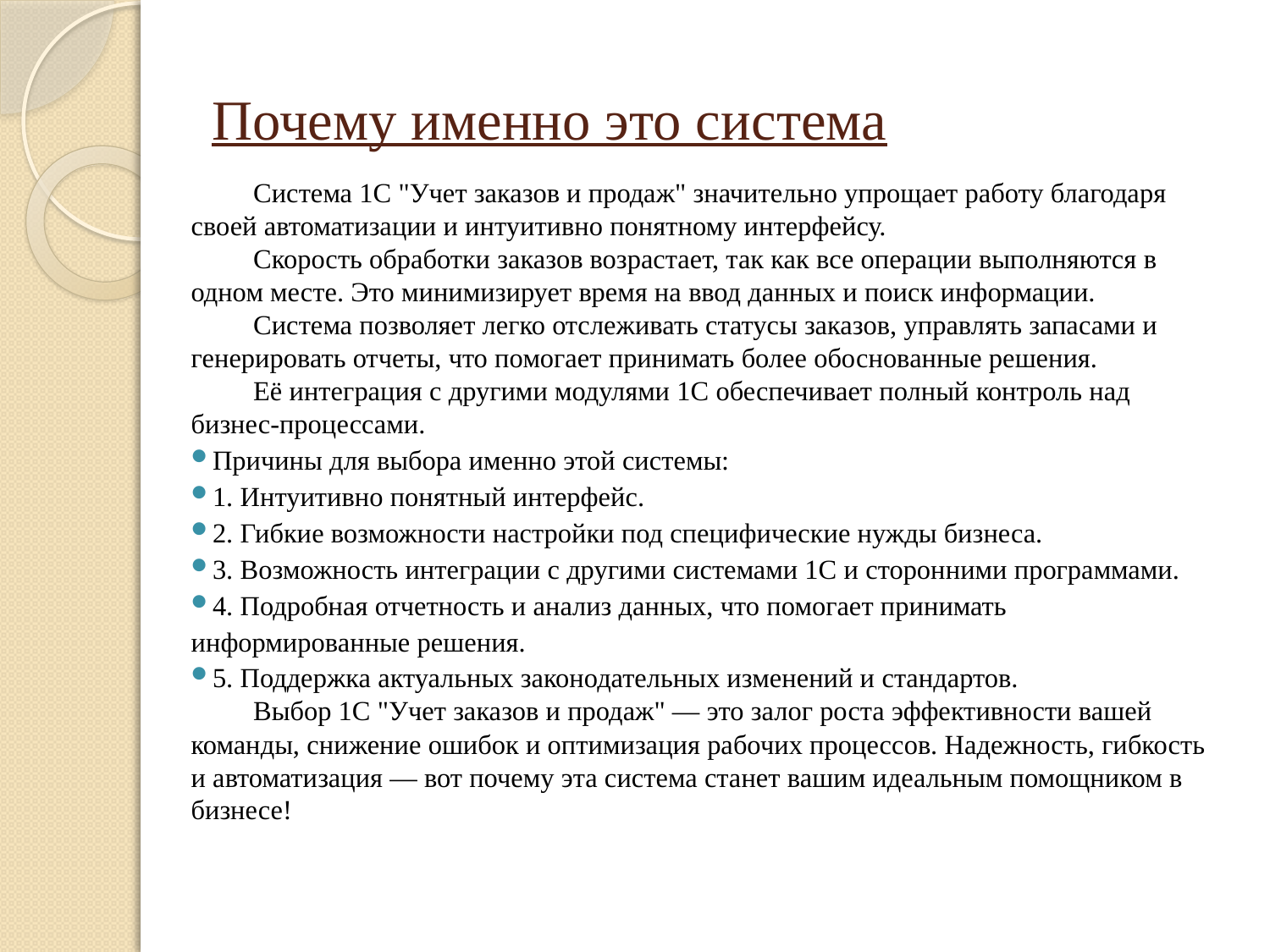

# Почему именно это система
Система 1С "Учет заказов и продаж" значительно упрощает работу благодаря своей автоматизации и интуитивно понятному интерфейсу.
Скорость обработки заказов возрастает, так как все операции выполняются в одном месте. Это минимизирует время на ввод данных и поиск информации.
Система позволяет легко отслеживать статусы заказов, управлять запасами и генерировать отчеты, что помогает принимать более обоснованные решения.
Её интеграция с другими модулями 1С обеспечивает полный контроль над бизнес-процессами.
Причины для выбора именно этой системы:
1. Интуитивно понятный интерфейс.
2. Гибкие возможности настройки под специфические нужды бизнеса.
3. Возможность интеграции с другими системами 1С и сторонними программами.
4. Подробная отчетность и анализ данных, что помогает принимать информированные решения.
5. Поддержка актуальных законодательных изменений и стандартов.
Выбор 1С "Учет заказов и продаж" — это залог роста эффективности вашей команды, снижение ошибок и оптимизация рабочих процессов. Надежность, гибкость и автоматизация — вот почему эта система станет вашим идеальным помощником в бизнесе!